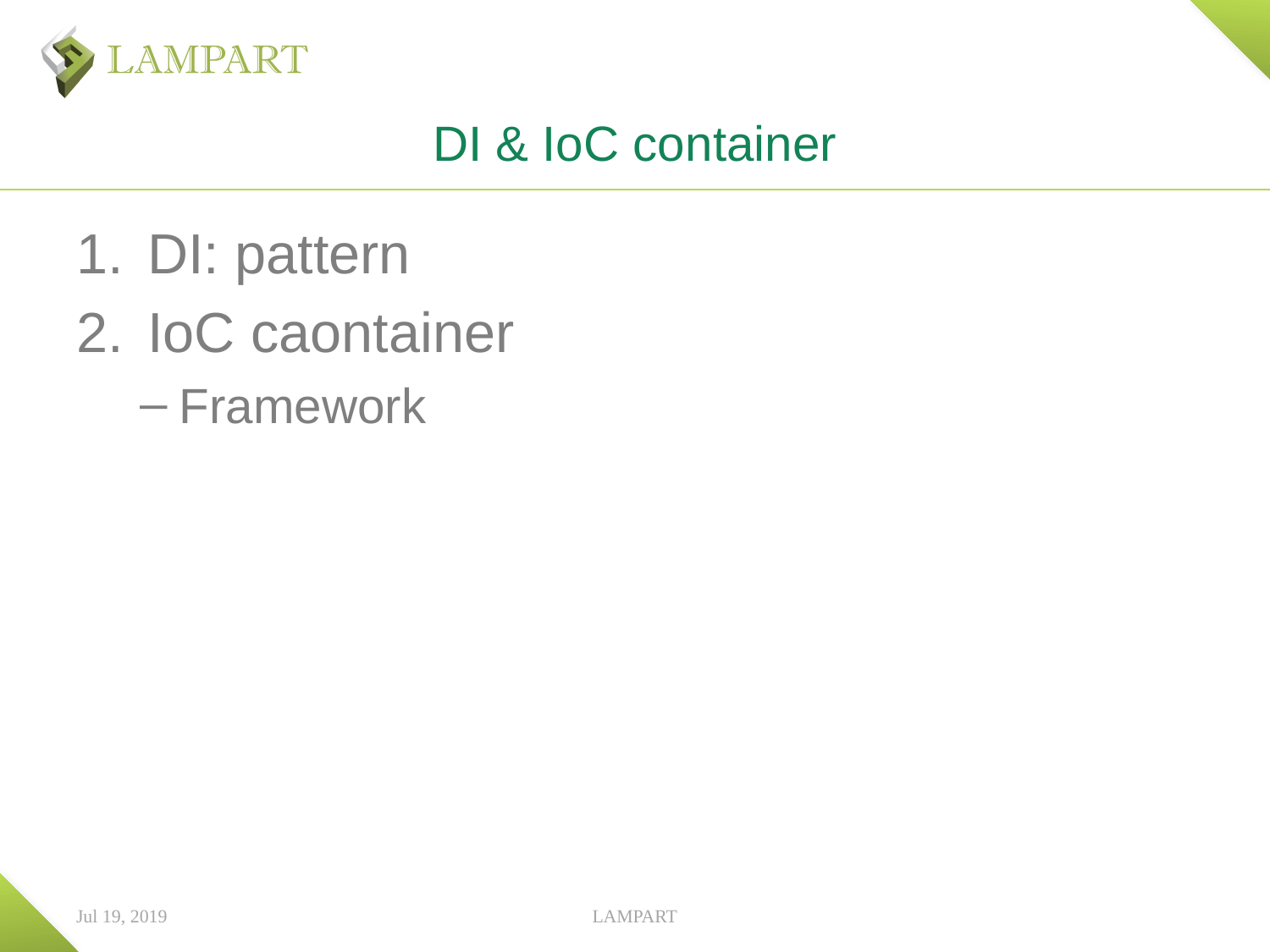

# DI & IoC container
DI: pattern
IoC caontainer
Framework
Jul 19, 2019
LAMPART
25